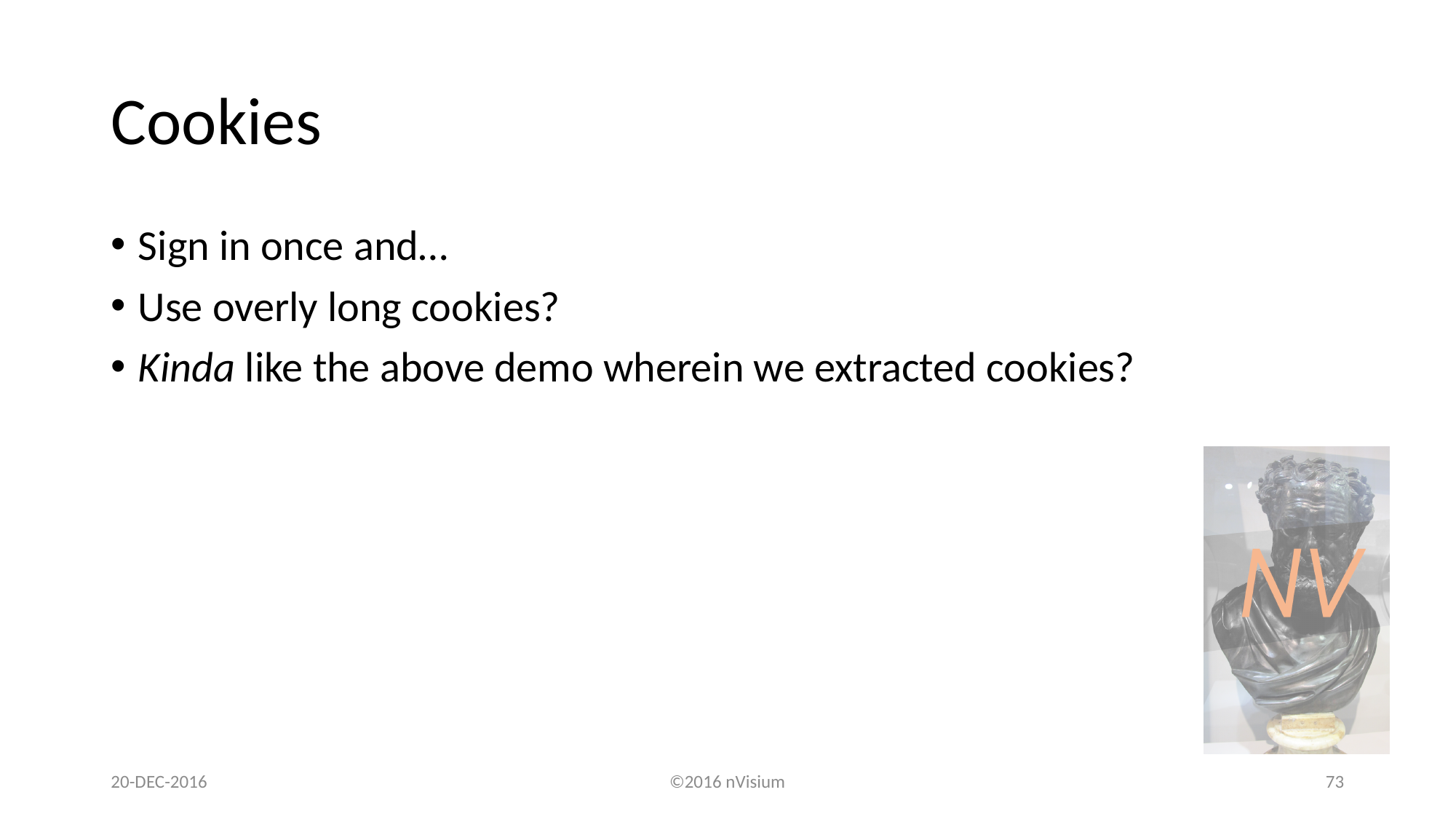

# Cookies
Sign in once and…
Use overly long cookies?
Kinda like the above demo wherein we extracted cookies?
20-DEC-2016
©2016 nVisium
73